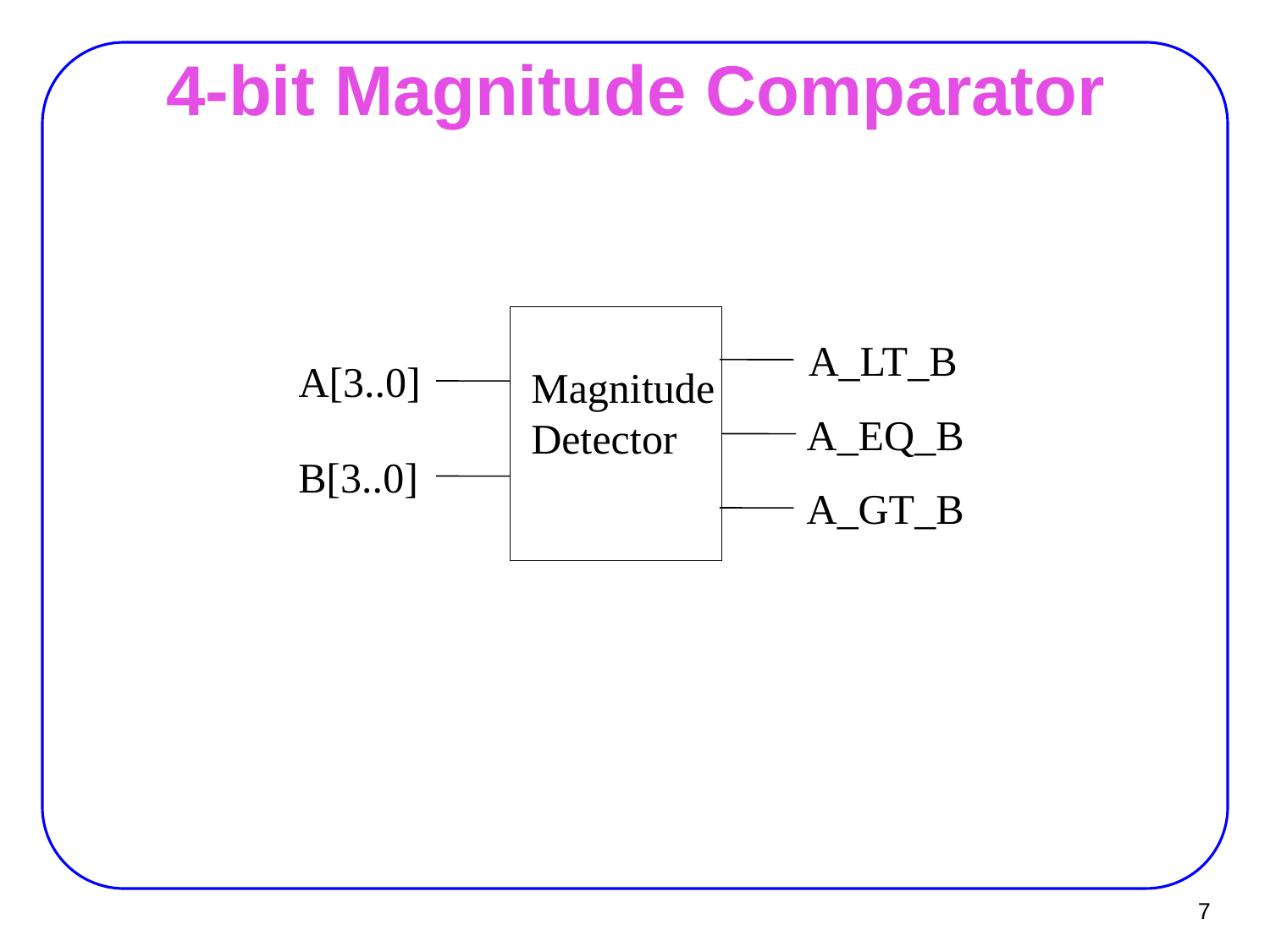

# 4-bit Magnitude Comparator

A_LT_B
A[3..0]
Magnitude
Detector

A_EQ_B

B[3..0]

A_GT_B

7